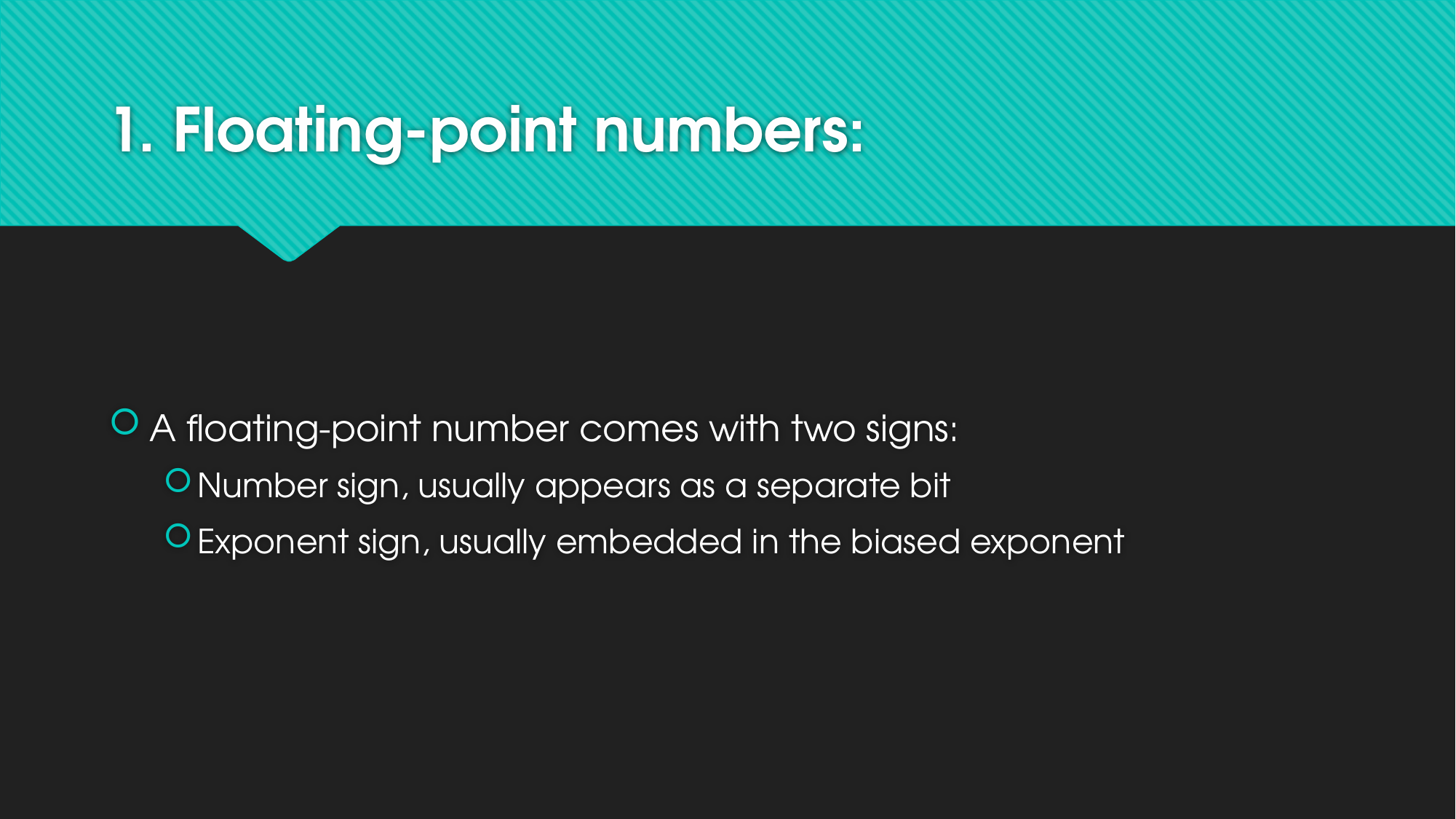

# 1. Floating-point numbers:
A floating-point number comes with two signs:
Number sign, usually appears as a separate bit
Exponent sign, usually embedded in the biased exponent